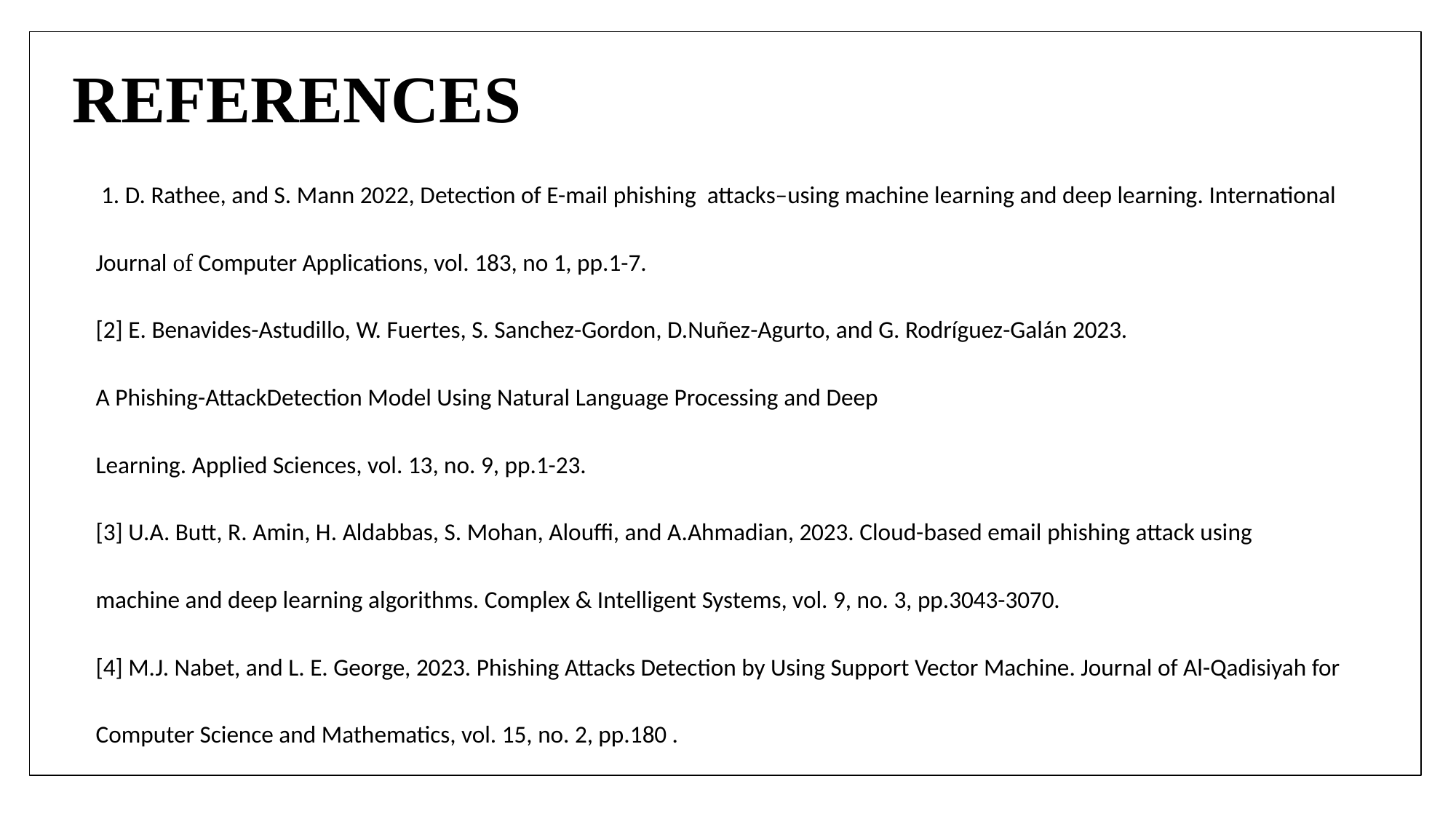

27

# REFERENCES
 1. D. Rathee, and S. Mann 2022, Detection of E-mail phishing  attacks–using machine learning and deep learning. International
Journal of Computer Applications, vol. 183, no 1, pp.1-7.
[2] E. Benavides-Astudillo, W. Fuertes, S. Sanchez-Gordon, D.Nuñez-Agurto, and G. Rodríguez-Galán 2023.
A Phishing-AttackDetection Model Using Natural Language Processing and Deep
Learning. Applied Sciences, vol. 13, no. 9, pp.1-23.
[3] U.A. Butt, R. Amin, H. Aldabbas, S. Mohan, Alouffi, and A.Ahmadian, 2023. Cloud-based email phishing attack using
machine and deep learning algorithms. Complex & Intelligent Systems, vol. 9, no. 3, pp.3043-3070.
[4] M.J. Nabet, and L. E. George, 2023. Phishing Attacks Detection by Using Support Vector Machine. Journal of Al-Qadisiyah for
Computer Science and Mathematics, vol. 15, no. 2, pp.180 .